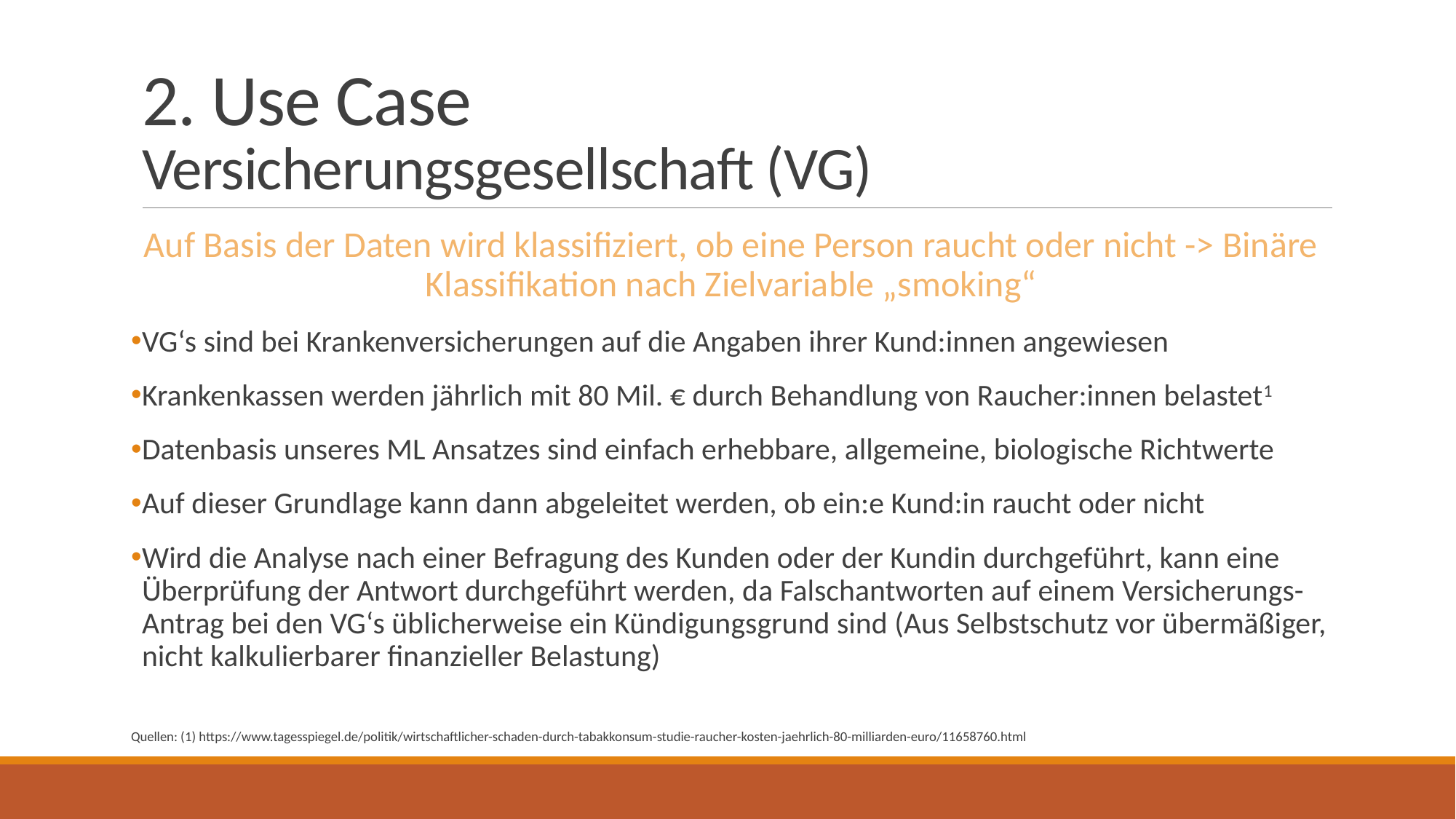

# 2. Use Case Versicherungsgesellschaft (VG)
Auf Basis der Daten wird klassifiziert, ob eine Person raucht oder nicht -> Binäre Klassifikation nach Zielvariable „smoking“
VG‘s sind bei Krankenversicherungen auf die Angaben ihrer Kund:innen angewiesen
Krankenkassen werden jährlich mit 80 Mil. € durch Behandlung von Raucher:innen belastet1
Datenbasis unseres ML Ansatzes sind einfach erhebbare, allgemeine, biologische Richtwerte
Auf dieser Grundlage kann dann abgeleitet werden, ob ein:e Kund:in raucht oder nicht
Wird die Analyse nach einer Befragung des Kunden oder der Kundin durchgeführt, kann eine Überprüfung der Antwort durchgeführt werden, da Falschantworten auf einem Versicherungs-Antrag bei den VG‘s üblicherweise ein Kündigungsgrund sind (Aus Selbstschutz vor übermäßiger, nicht kalkulierbarer finanzieller Belastung)

Quellen: (1) https://www.tagesspiegel.de/politik/wirtschaftlicher-schaden-durch-tabakkonsum-studie-raucher-kosten-jaehrlich-80-milliarden-euro/11658760.html